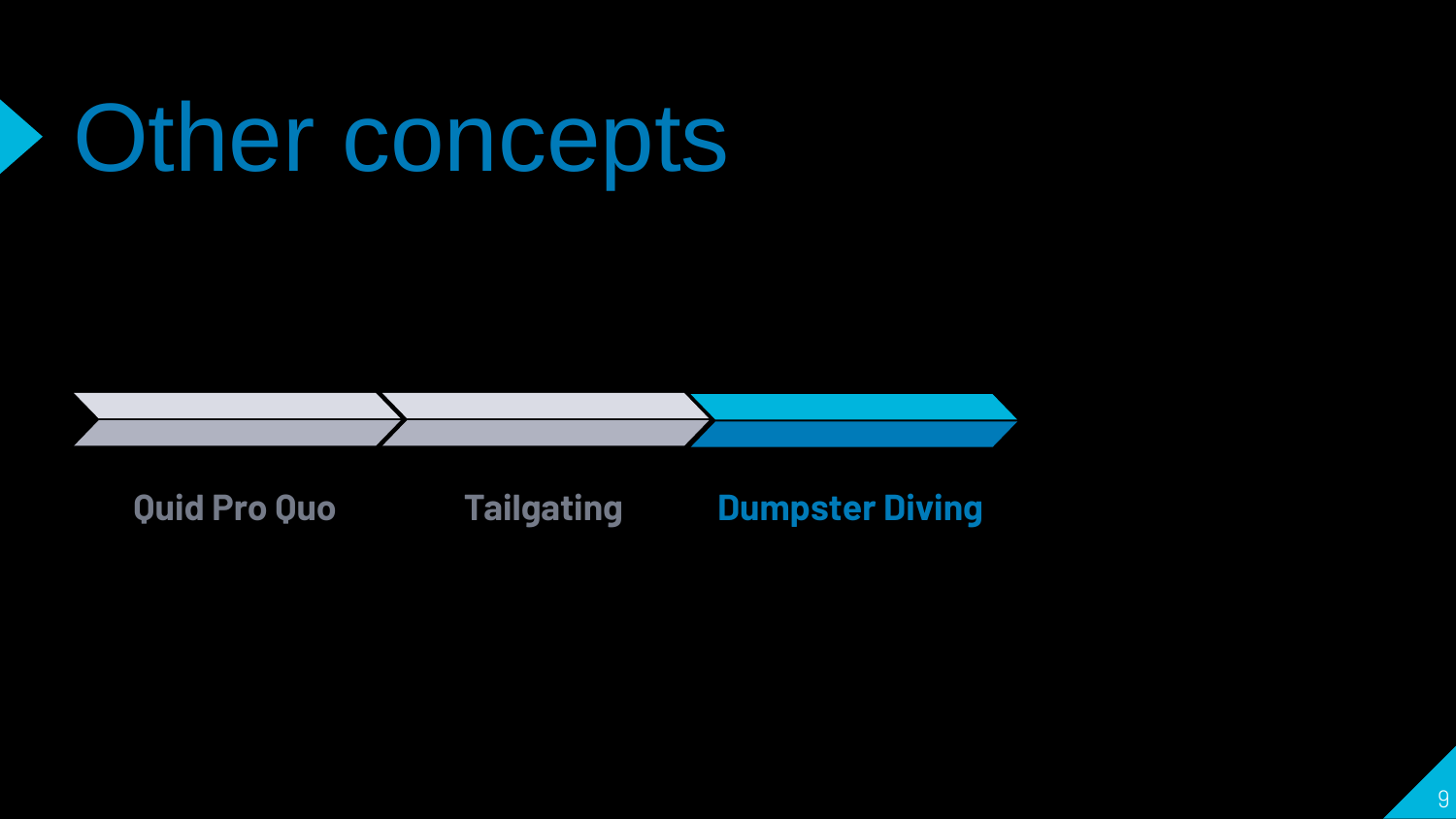

# Other concepts

Quid Pro Quo

Tailgating

Dumpster Diving
9